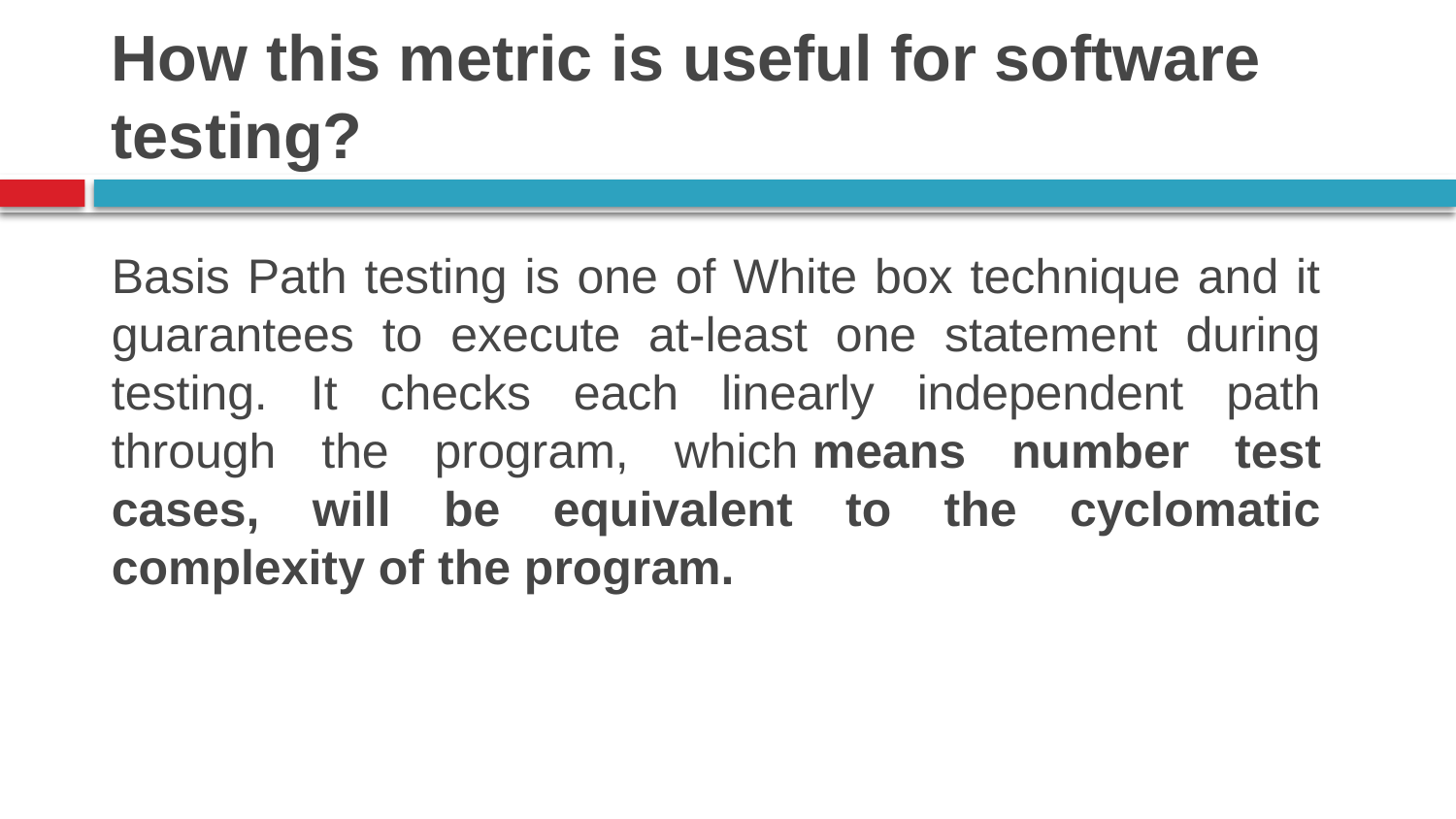

# How this metric is useful for software testing?
Basis Path testing is one of White box technique and it guarantees to execute at-least one statement during testing. It checks each linearly independent path through the program, which means number test cases, will be equivalent to the cyclomatic complexity of the program.